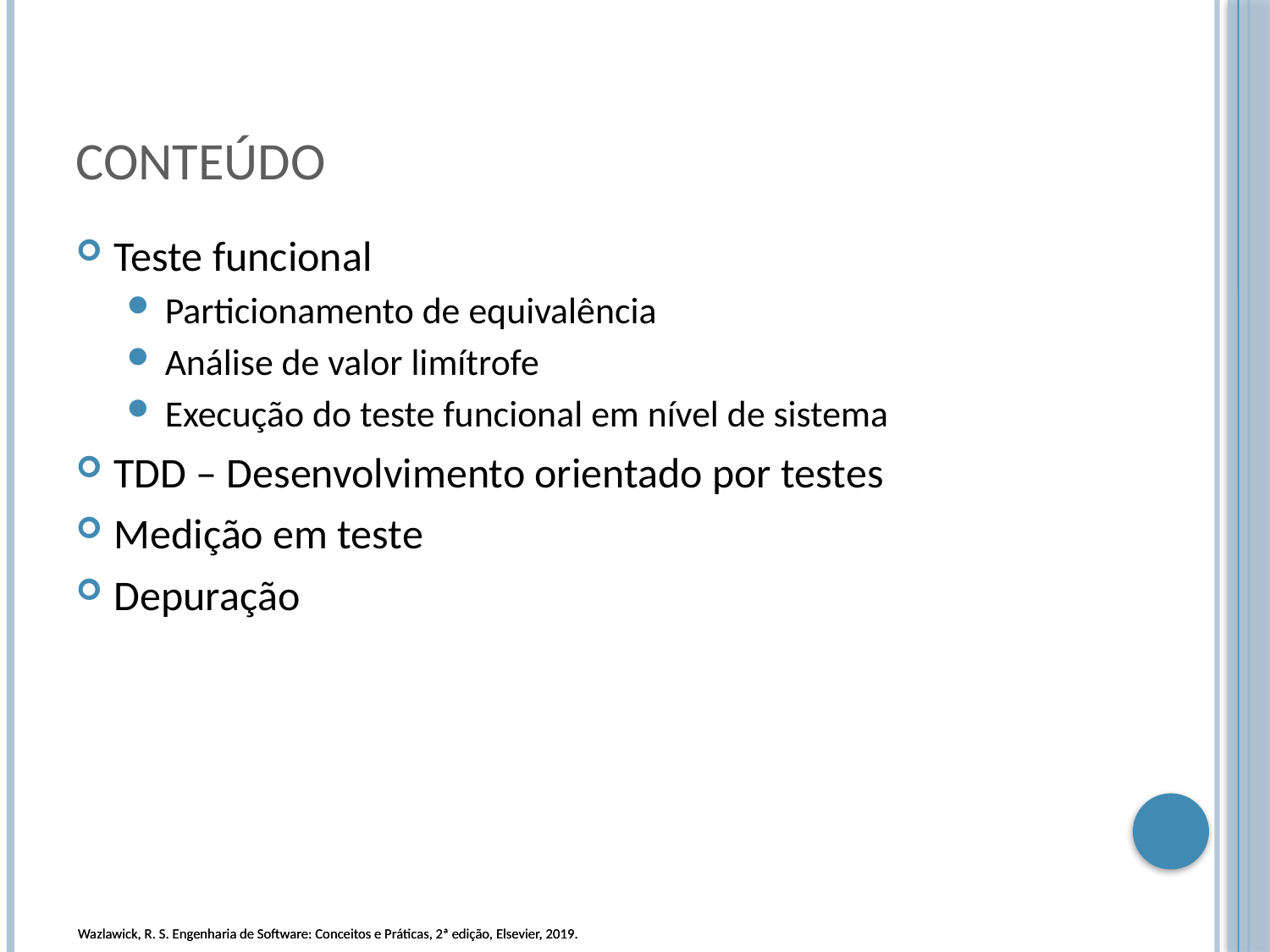

# Conteúdo
Teste funcional
Particionamento de equivalência
Análise de valor limítrofe
Execução do teste funcional em nível de sistema
TDD – Desenvolvimento orientado por testes
Medição em teste
Depuração